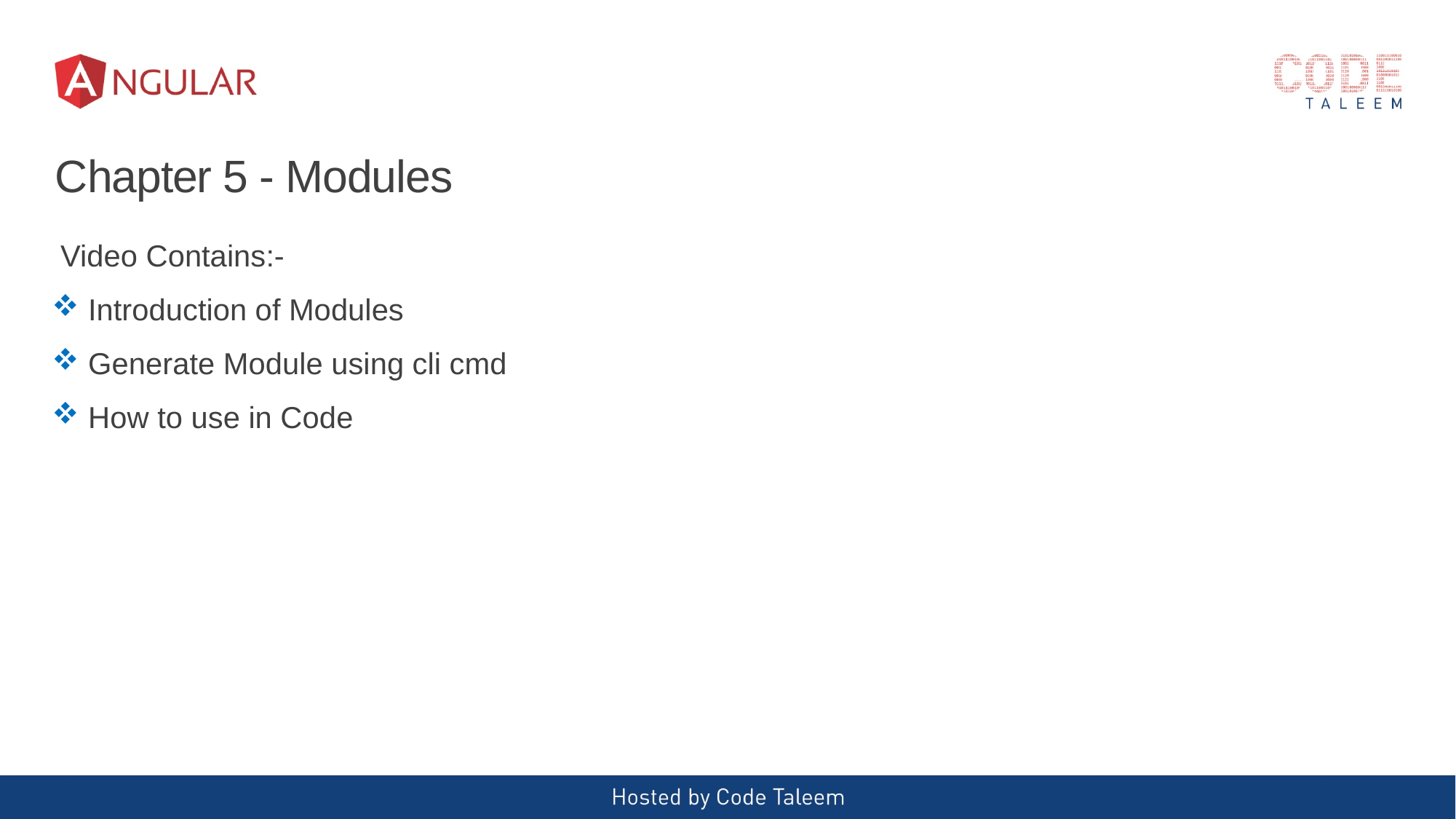

# Chapter 5 - Modules
 Video Contains:-
 Introduction of Modules
 Generate Module using cli cmd
 How to use in Code